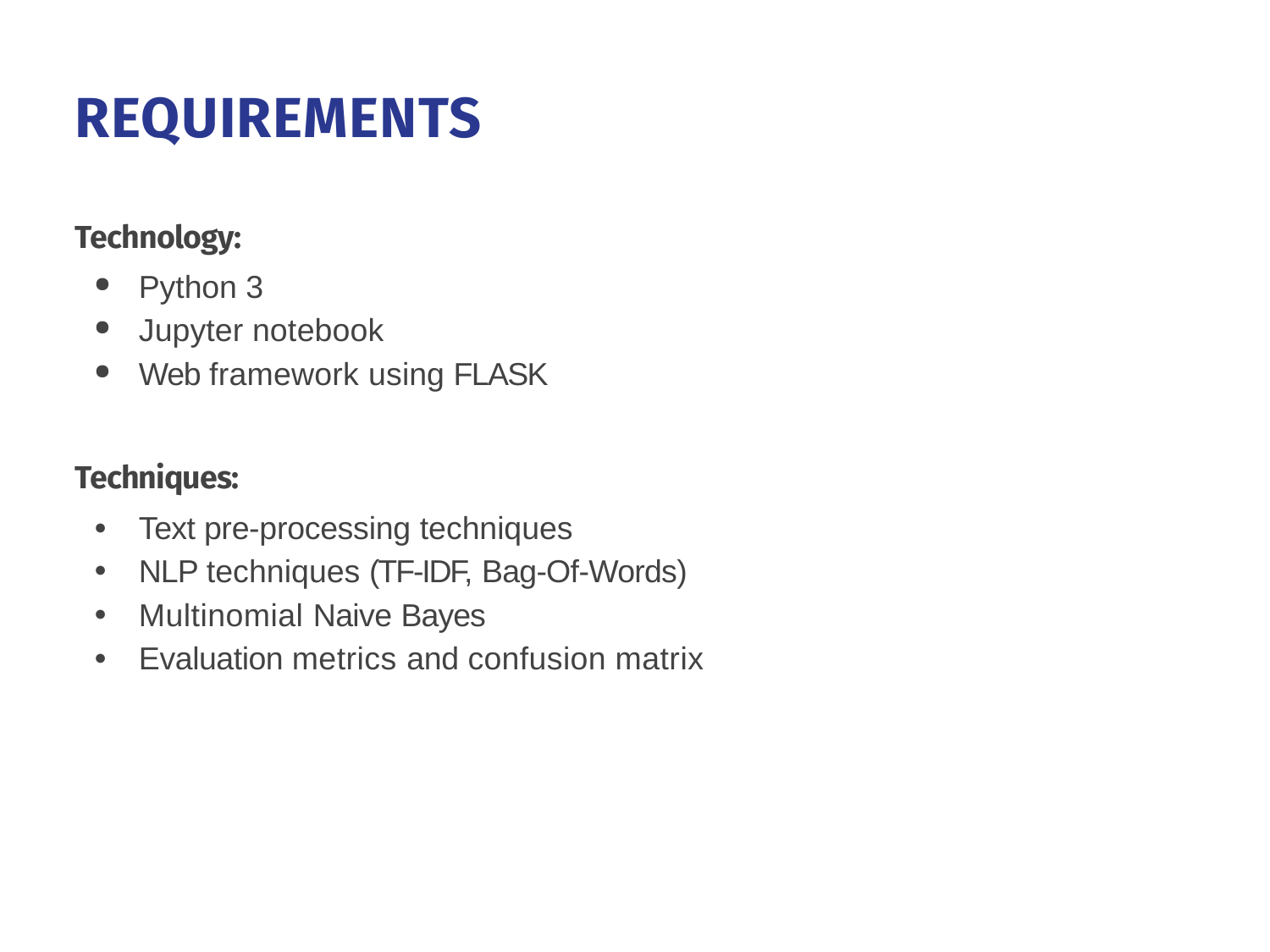

# REQUIREMENTS
Technology:
Python 3
Jupyter notebook
Web framework using FLASK

Techniques:
Text pre-processing techniques
NLP techniques (TF-IDF, Bag-Of-Words)
Multinomial Naive Bayes
Evaluation metrics and confusion matrix